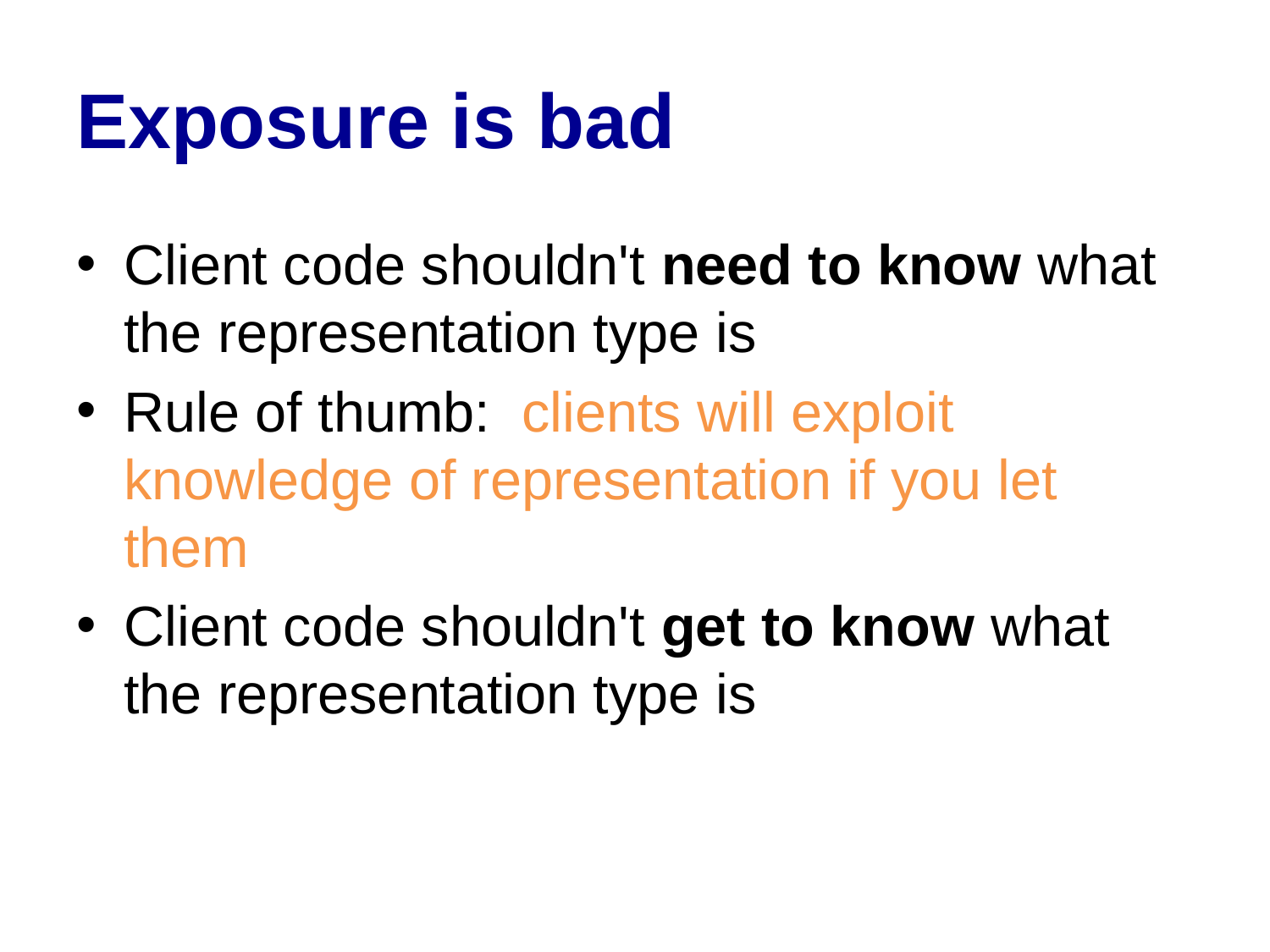

# Exposure is bad
Client code shouldn't need to know what the representation type is
Rule of thumb:  clients will exploit knowledge of representation if you let them
Client code shouldn't get to know what the representation type is